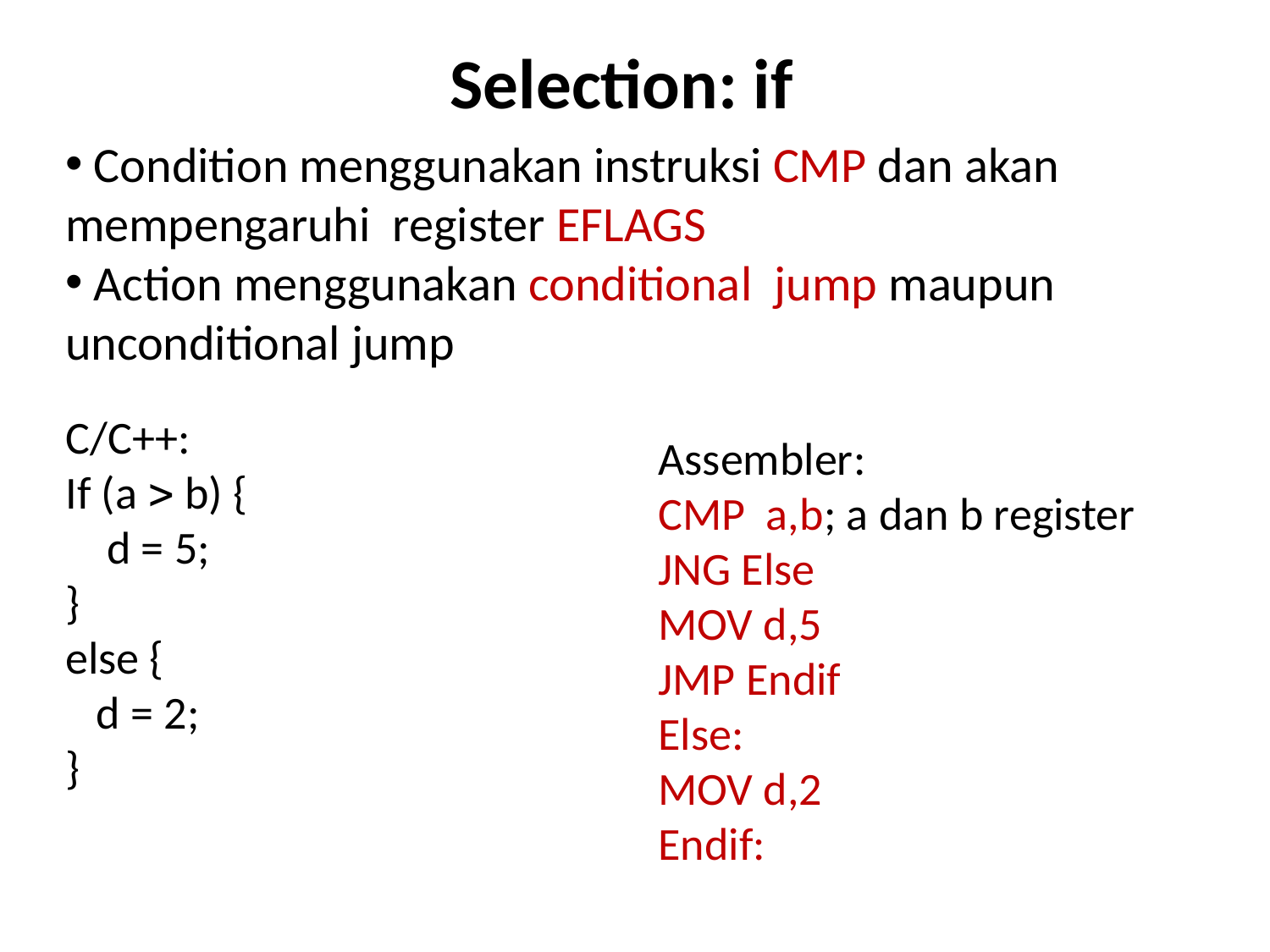

Selection: if
 Condition menggunakan instruksi CMP dan akan mempengaruhi  register EFLAGS
 Action menggunakan conditional  jump maupun unconditional jump
C/C++:
If (a > b) {
    d = 5;
}
else {
   d = 2;
}
Assembler:
CMP  a,b; a dan b register
JNG Else
MOV d,5
JMP Endif
Else:
MOV d,2
Endif: